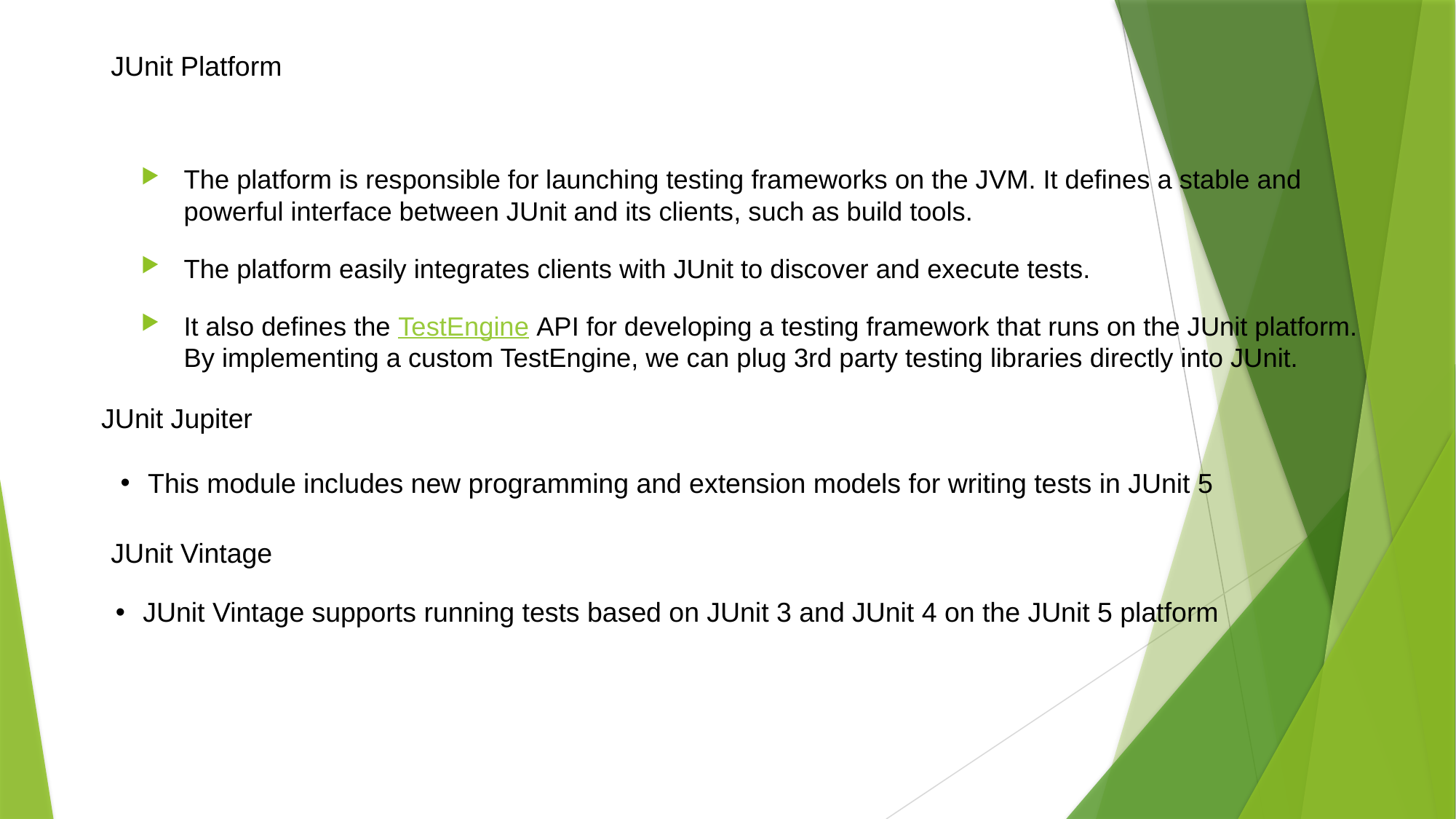

# JUnit Platform
The platform is responsible for launching testing frameworks on the JVM. It defines a stable and powerful interface between JUnit and its clients, such as build tools.
The platform easily integrates clients with JUnit to discover and execute tests.
It also defines the TestEngine API for developing a testing framework that runs on the JUnit platform. By implementing a custom TestEngine, we can plug 3rd party testing libraries directly into JUnit.

JUnit Jupiter
This module includes new programming and extension models for writing tests in JUnit 5
JUnit Vintage
JUnit Vintage supports running tests based on JUnit 3 and JUnit 4 on the JUnit 5 platform